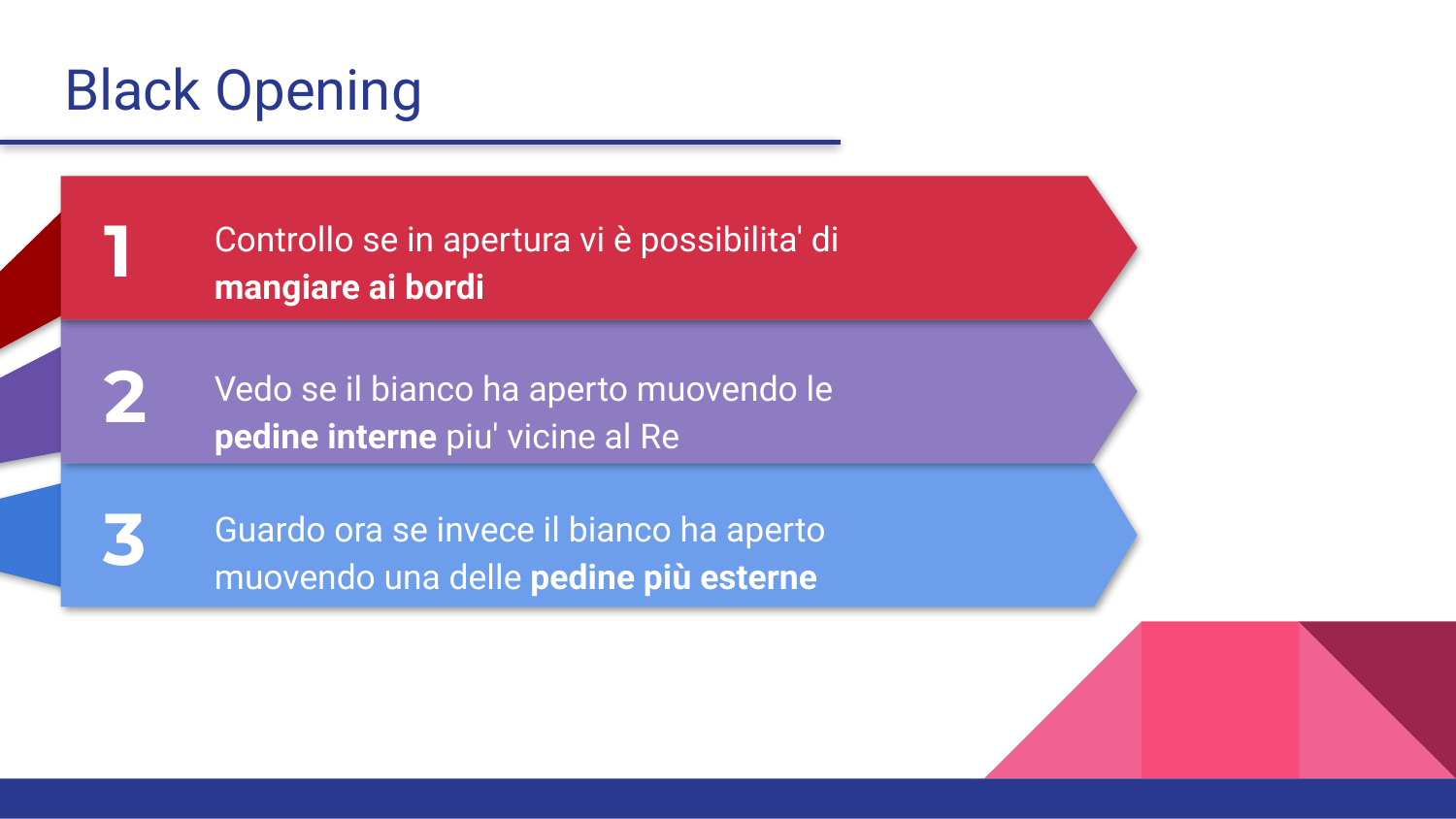

# Black Opening

1
Controllo se in apertura vi è possibilita' di mangiare ai bordi

2
Vedo se il bianco ha aperto muovendo le pedine interne piu' vicine al Re

3
Guardo ora se invece il bianco ha aperto muovendo una delle pedine più esterne